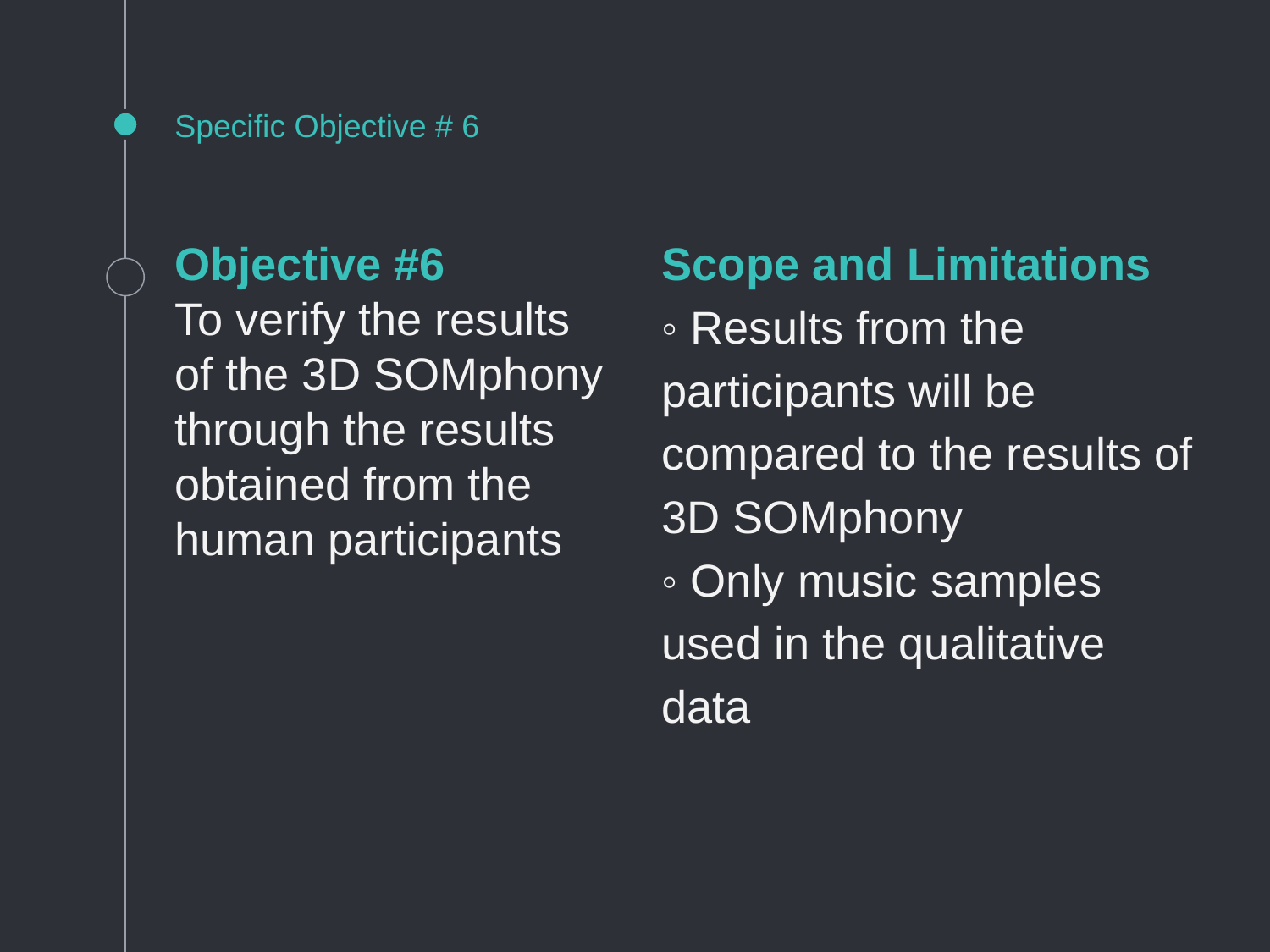

# Specific Objective # 6
Objective #6
To verify the results of the 3D SOMphony through the results obtained from the human participants

Scope and Limitations
◦ Results from the participants will be compared to the results of 3D SOMphony
◦ Only music samples used in the qualitative data